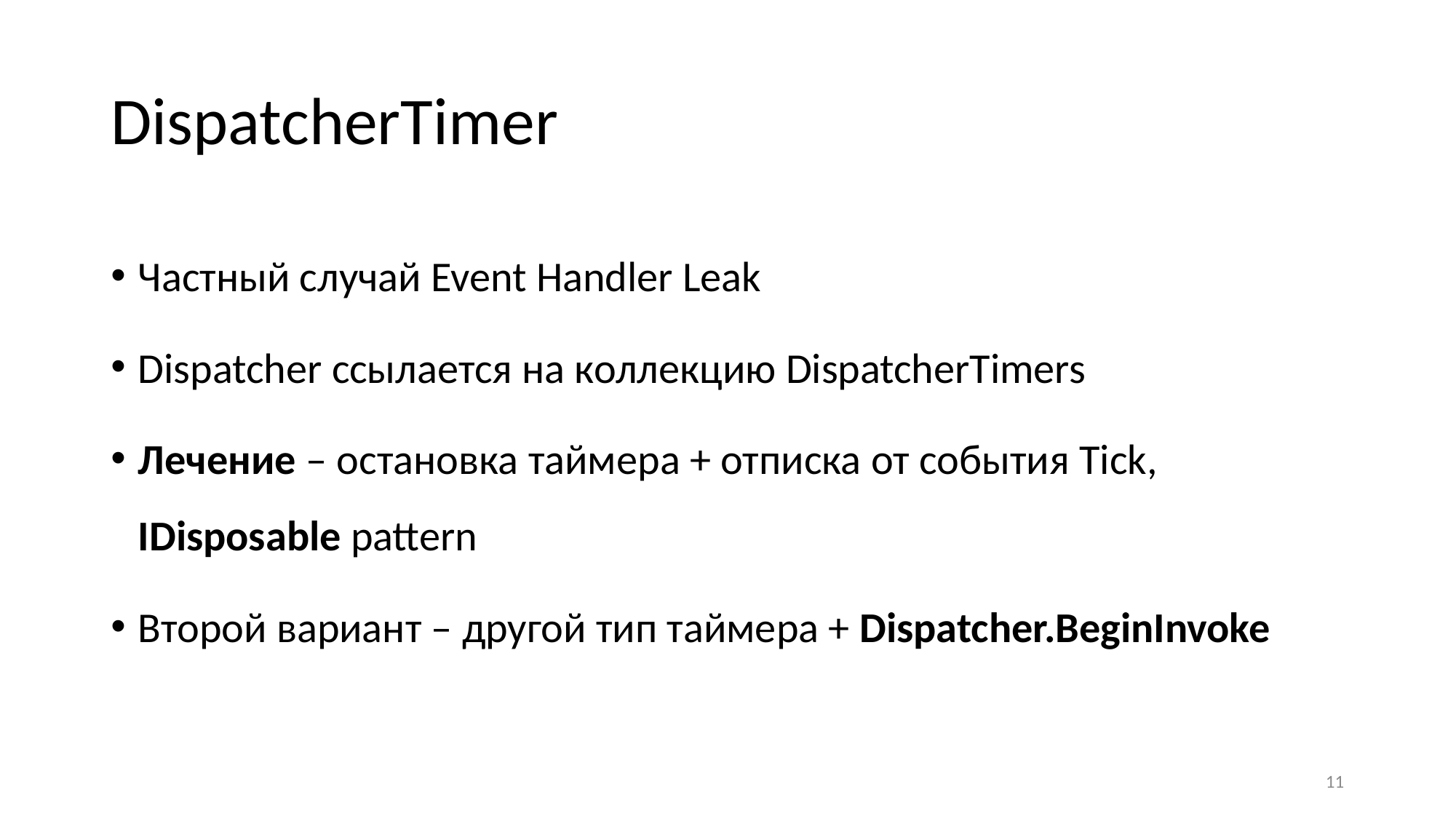

# DispatcherTimer
Частный случай Event Handler Leak
Dispatcher ссылается на коллекцию DispatcherTimers
Лечение – остановка таймера + отписка от события Tick, IDisposable pattern
Второй вариант – другой тип таймера + Dispatcher.BeginInvoke

11